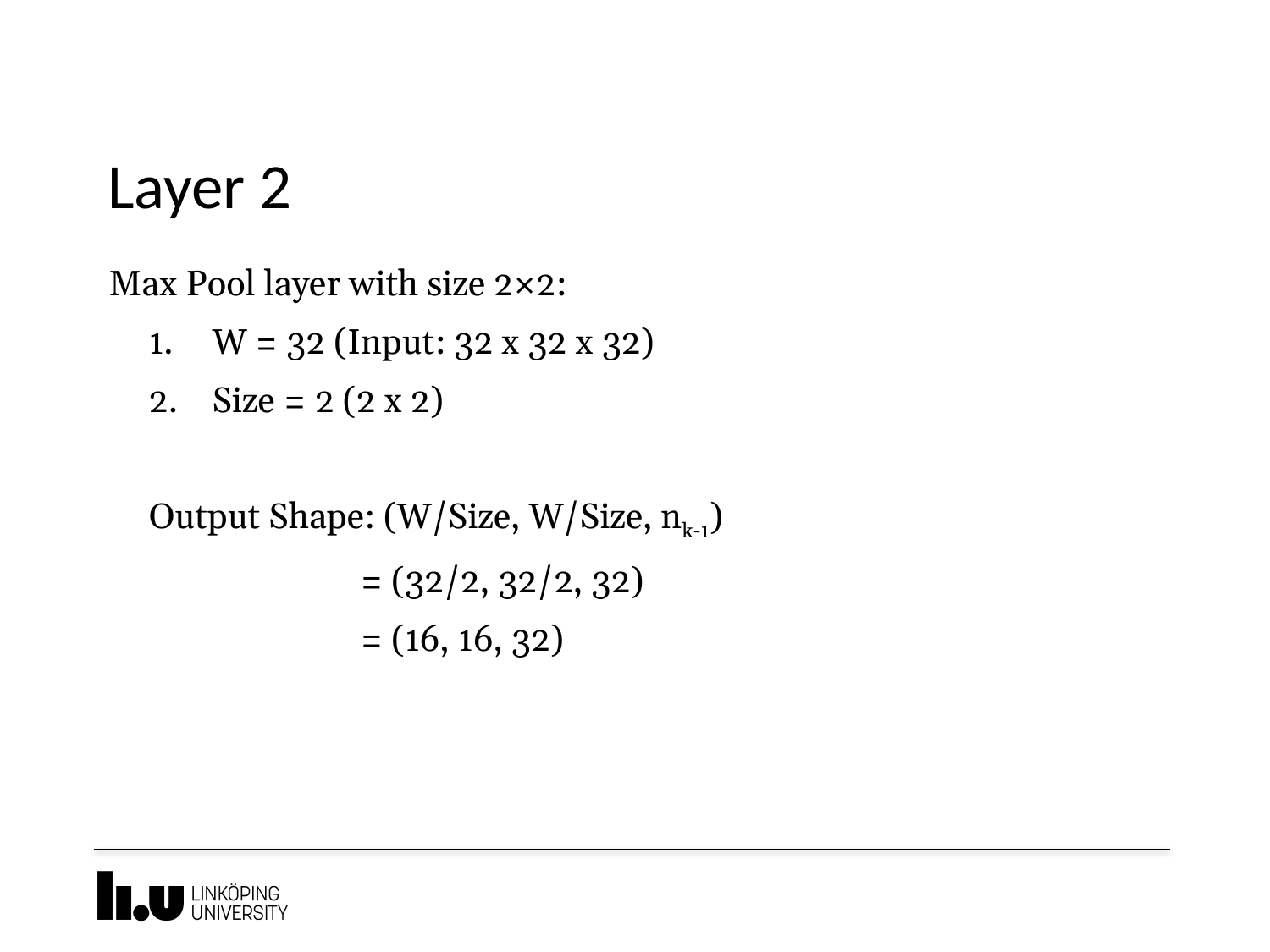

# Layer 2
Max Pool layer with size 2×2:
W = 32 (Input: 32 x 32 x 32)
Size = 2 (2 x 2)

Output Shape: (W/Size, W/Size, nk-1)
                         = (32/2, 32/2, 32)
                         = (16, 16, 32)